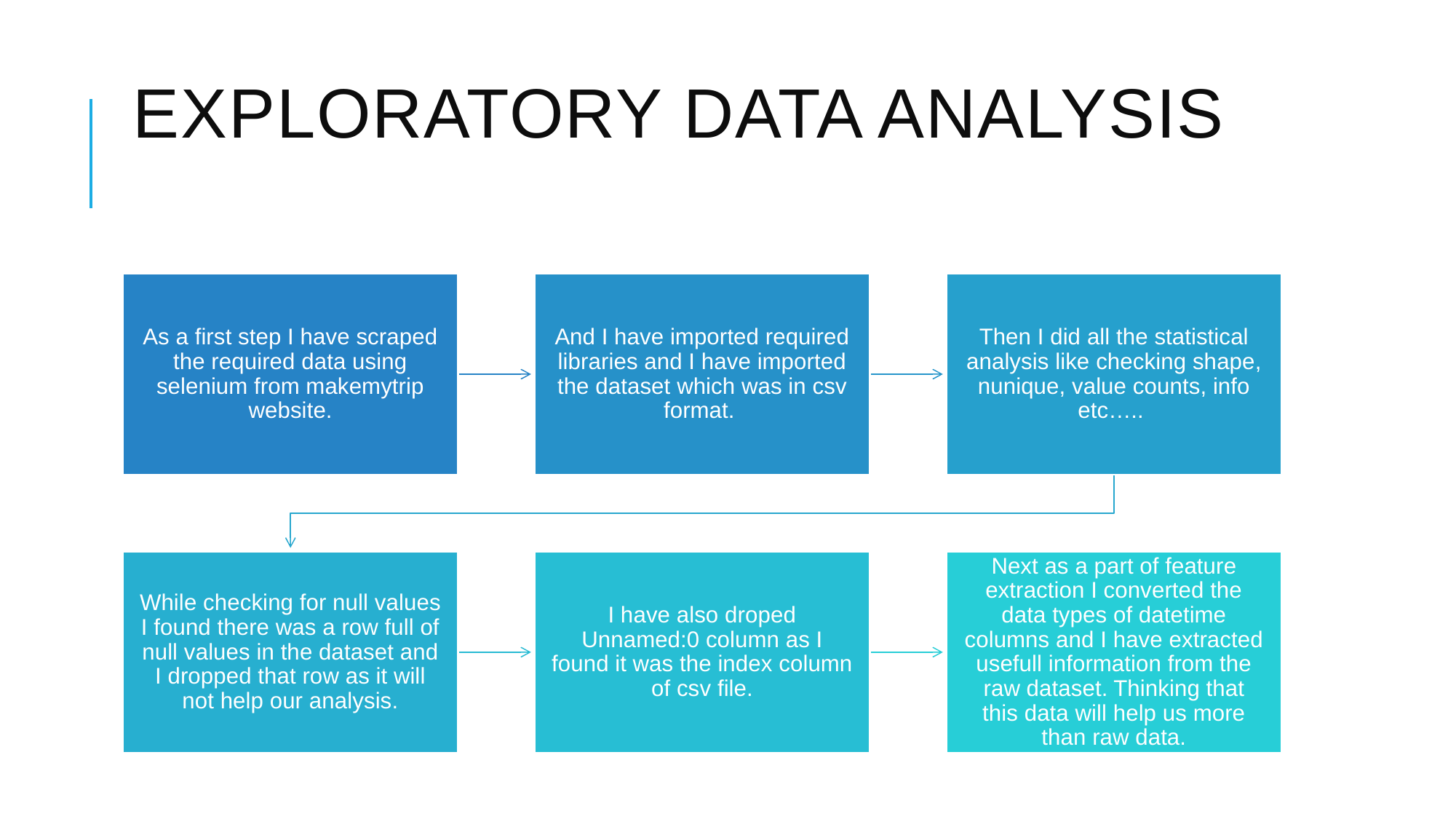

# EXPLORATORY DATA ANALYSIS

As a first step I have scraped the required data using selenium from makemytrip website.

And I have imported required libraries and I have imported the dataset which was in csv format.

Then I did all the statistical analysis like checking shape, nunique, value counts, info etc…..

While checking for null values I found there was a row full of null values in the dataset and I dropped that row as it will not help our analysis.

I have also droped Unnamed:0 column as I found it was the index column of csv file.
Next as a part of feature extraction I converted the data types of datetime columns and I have extracted usefull information from the raw dataset. Thinking that this data will help us more than raw data.